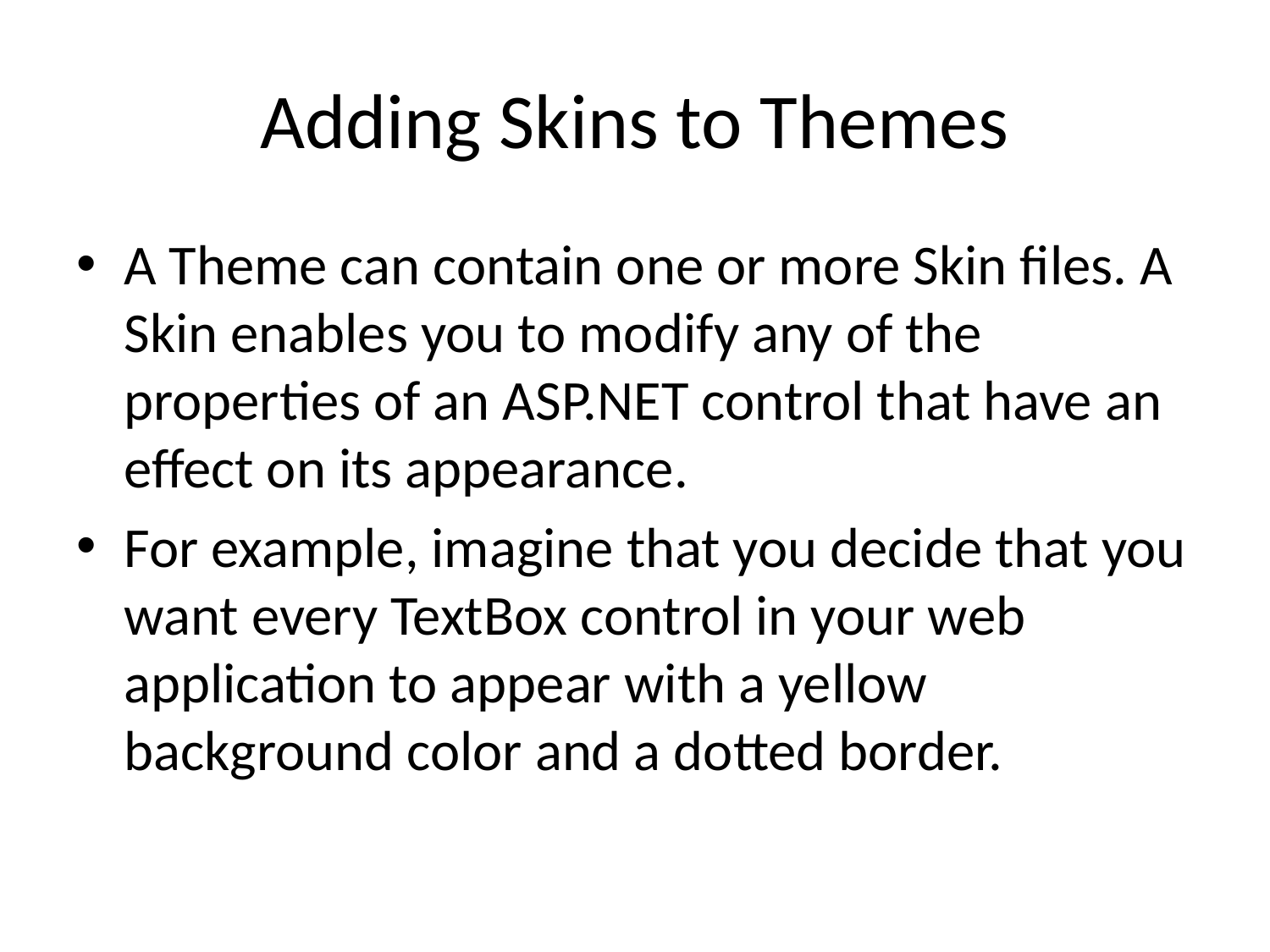

# Adding Skins to Themes
A Theme can contain one or more Skin files. A Skin enables you to modify any of the properties of an ASP.NET control that have an effect on its appearance.
For example, imagine that you decide that you want every TextBox control in your web application to appear with a yellow background color and a dotted border.